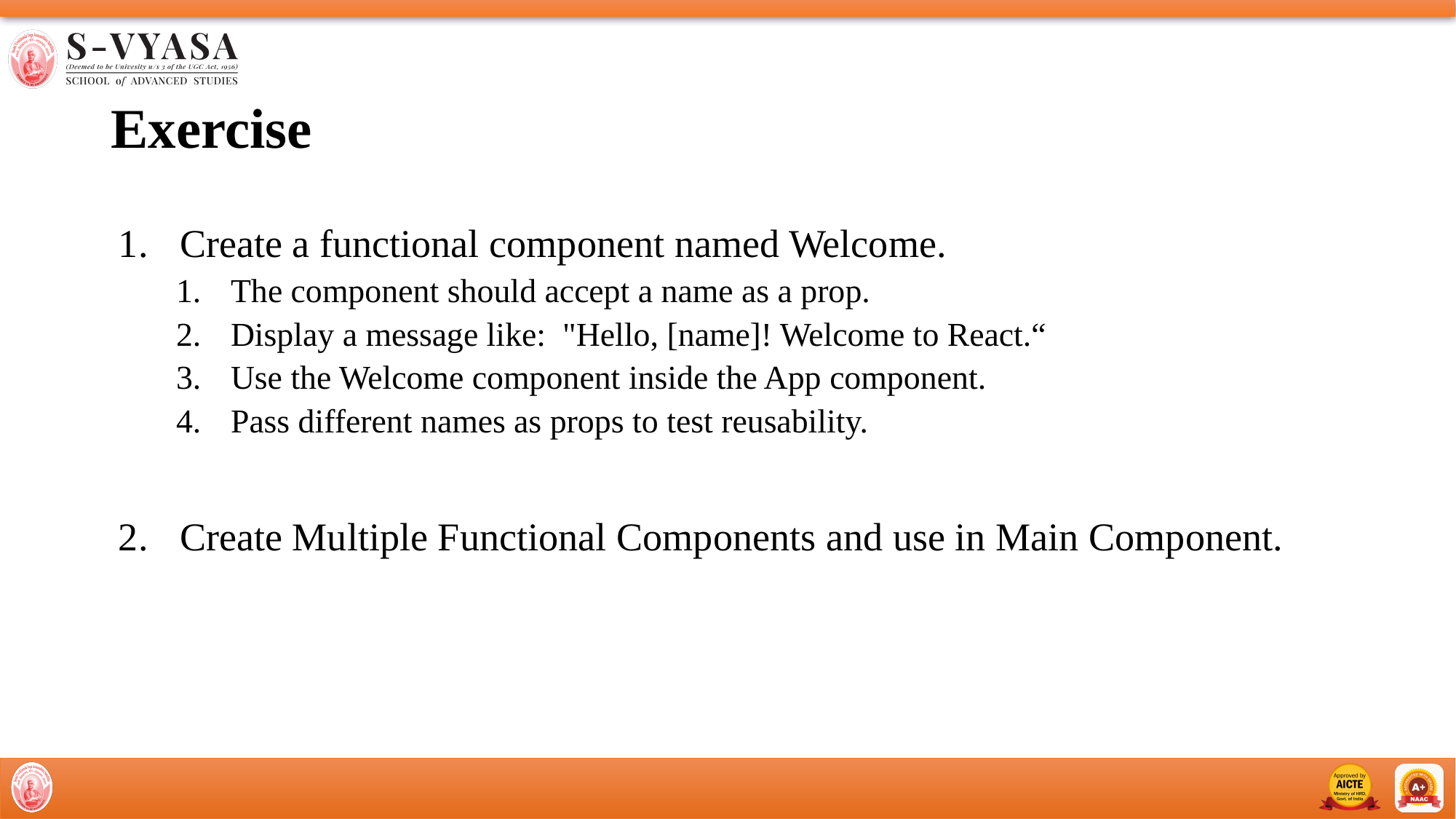

# Exercise
Create a functional component named Welcome.
The component should accept a name as a prop.
Display a message like:  "Hello, [name]! Welcome to React.“
Use the Welcome component inside the App component.
Pass different names as props to test reusability.

Create Multiple Functional Components and use in Main Component.